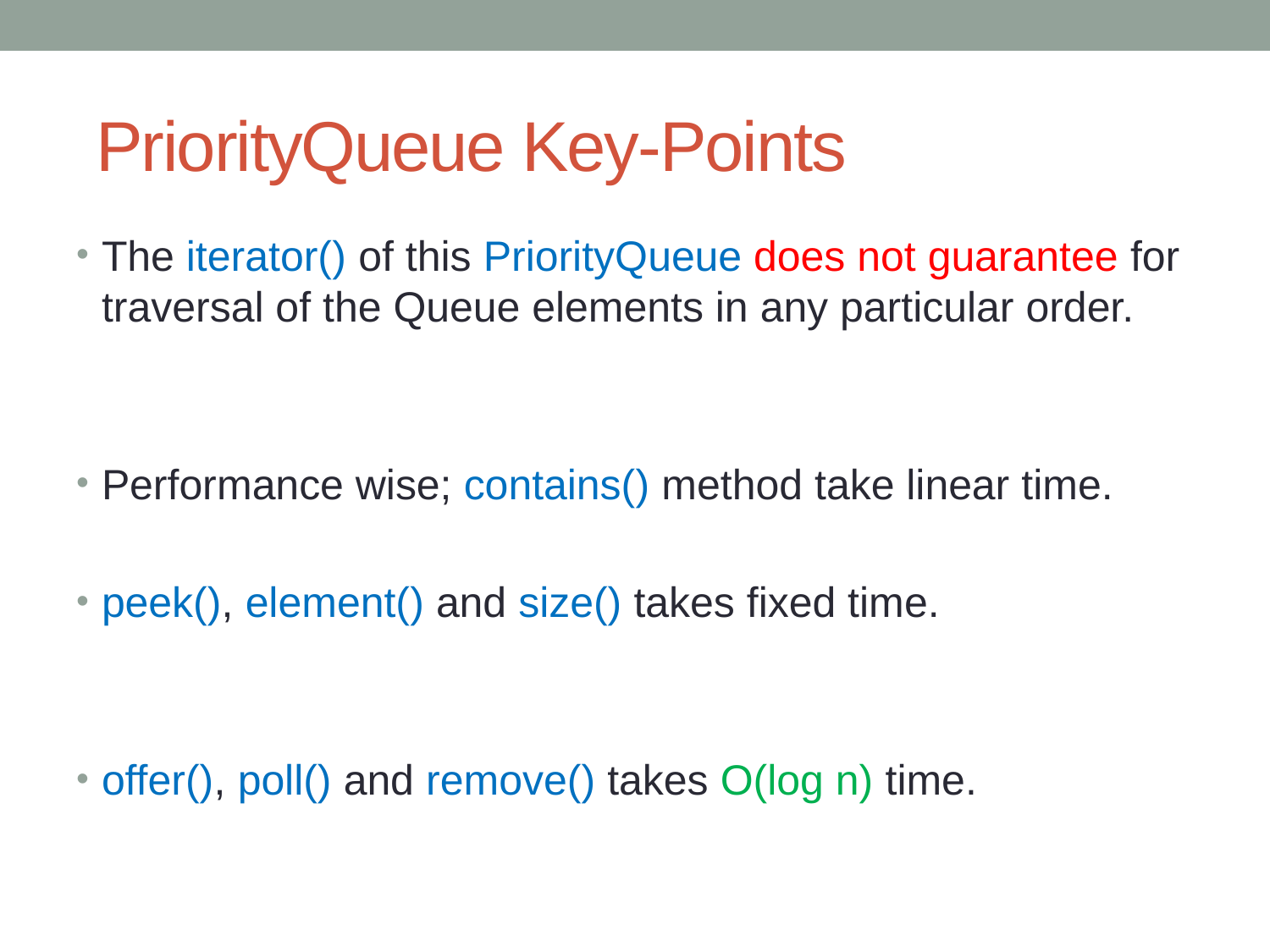

# PriorityQueue Key-Points
The iterator() of this PriorityQueue does not guarantee for traversal of the Queue elements in any particular order.

Performance wise; contains() method take linear time.

peek(), element() and size() takes fixed time.

offer(), poll() and remove() takes O(log n) time.